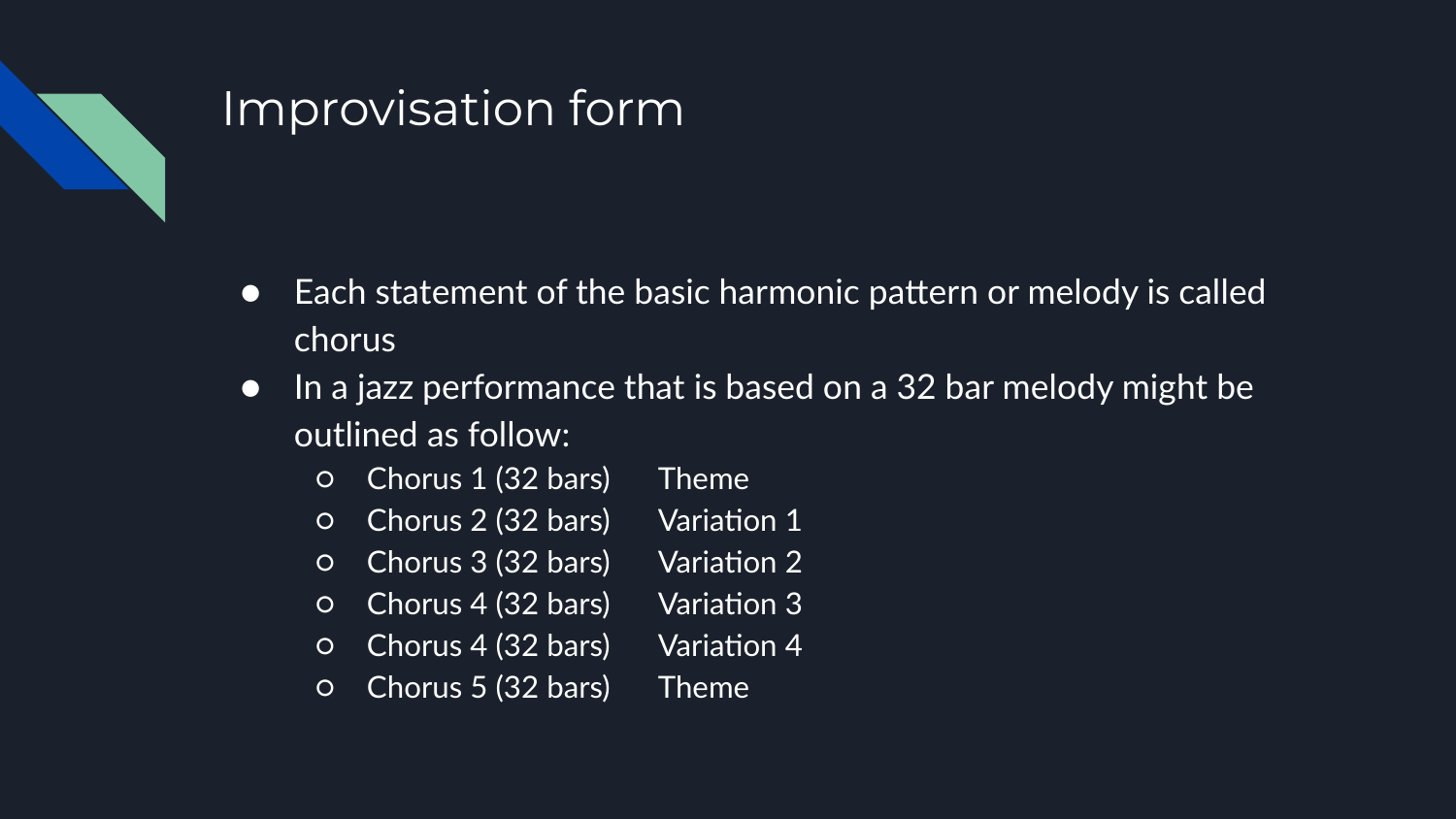

# Improvisation form
Each statement of the basic harmonic pattern or melody is called chorus
In a jazz performance that is based on a 32 bar melody might be outlined as follow:
Chorus 1 (32 bars)	Theme
Chorus 2 (32 bars)	Variation 1
Chorus 3 (32 bars)	Variation 2
Chorus 4 (32 bars) 	Variation 3
Chorus 4 (32 bars)	Variation 4
Chorus 5 (32 bars)	Theme